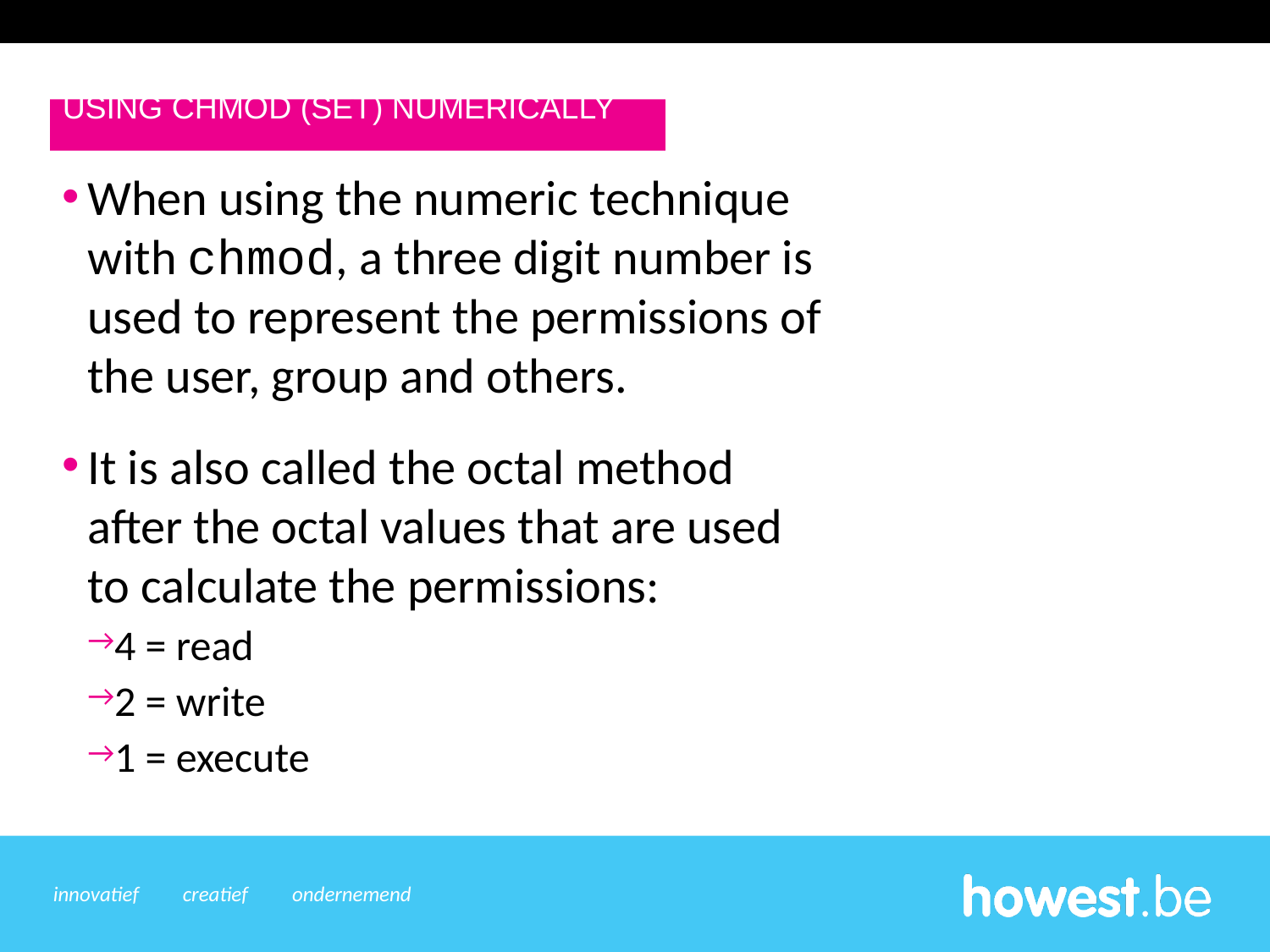

# Using chmod (set) numerically
When using the numeric technique with chmod, a three digit number is used to represent the permissions of the user, group and others.
It is also called the octal method after the octal values that are used to calculate the permissions:
4 = read
2 = write
1 = execute